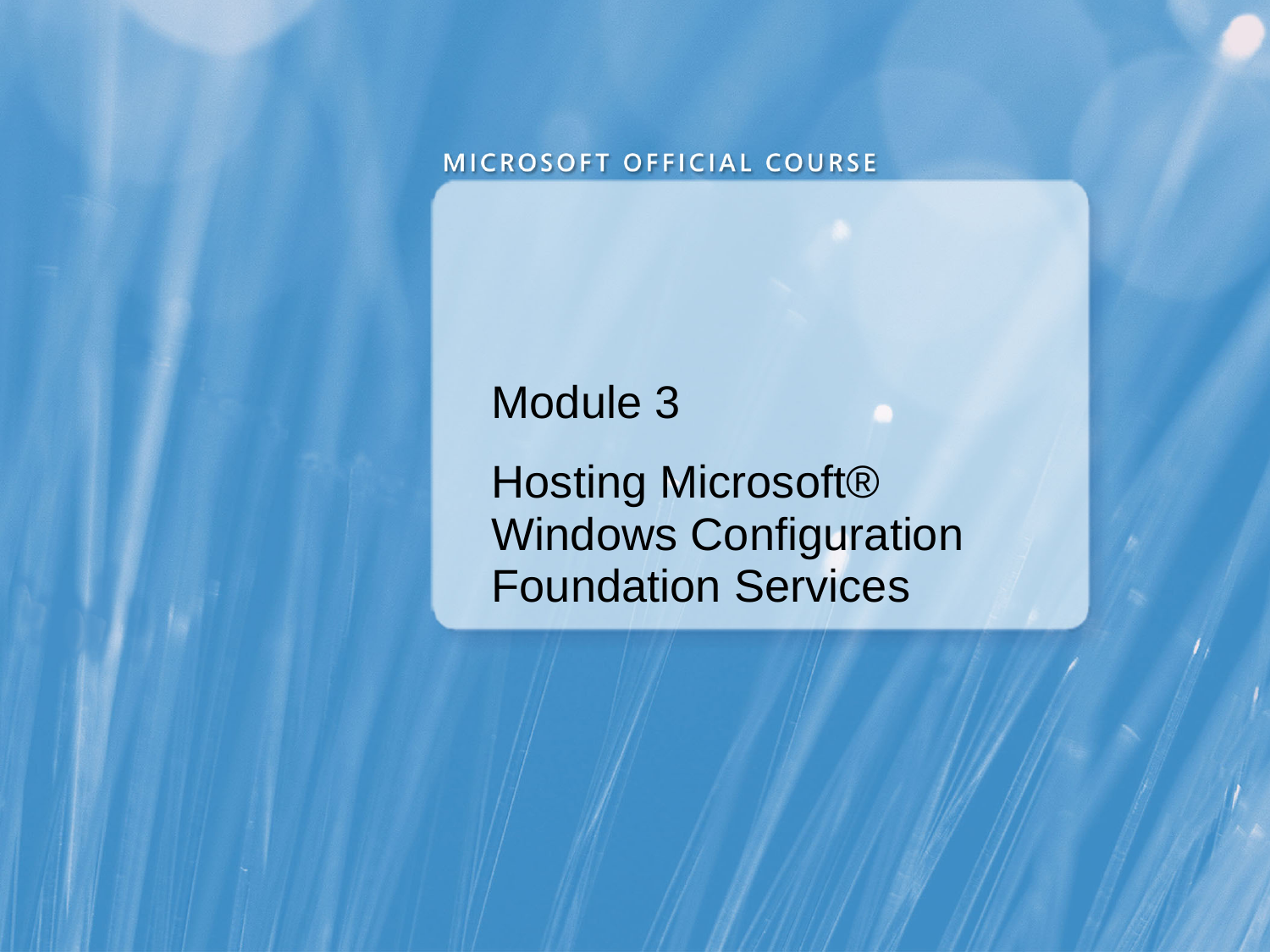

Module 3
Hosting Microsoft® Windows Configuration Foundation Services